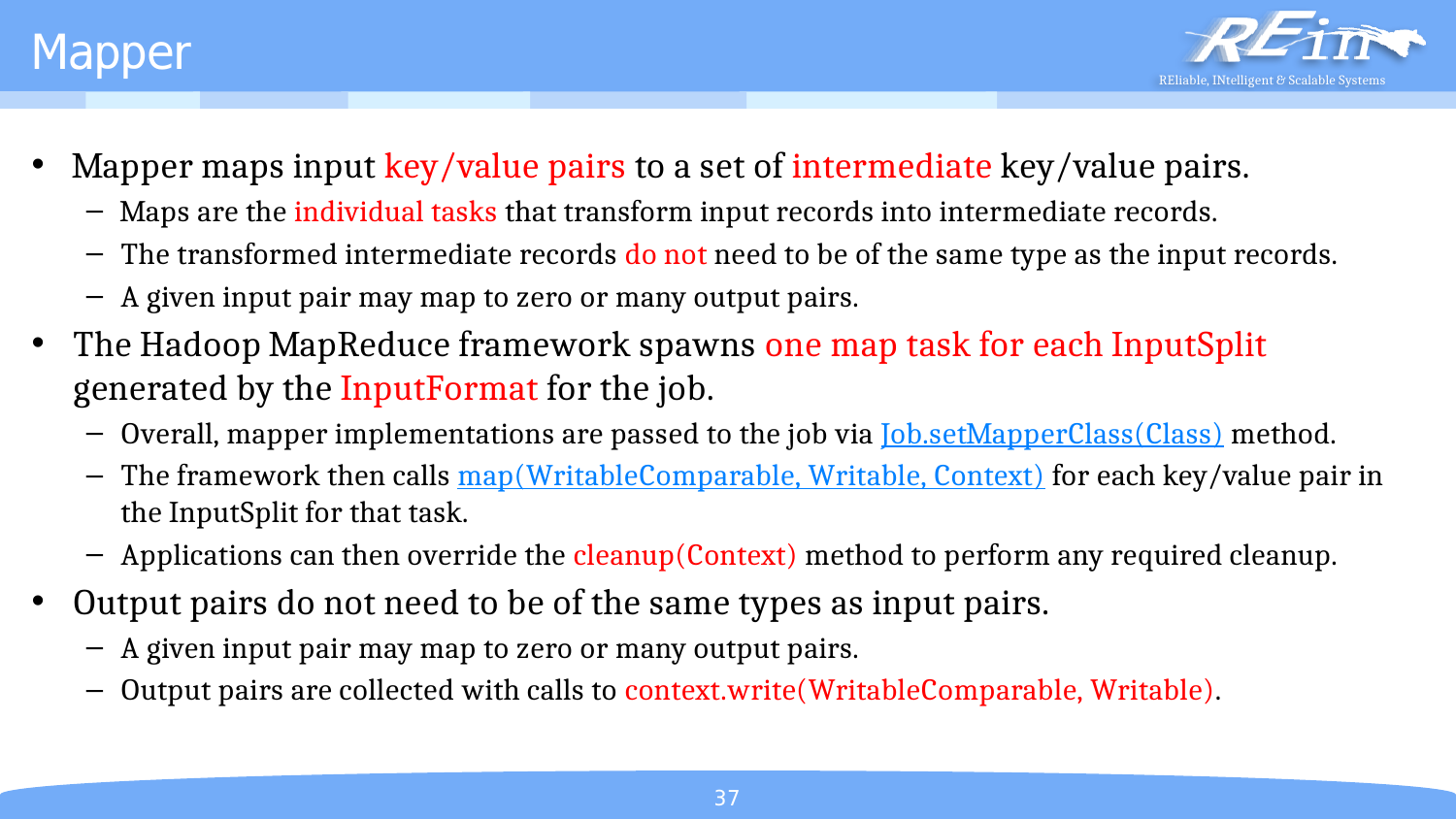

# Mapper
Mapper maps input key/value pairs to a set of intermediate key/value pairs.
Maps are the individual tasks that transform input records into intermediate records.
The transformed intermediate records do not need to be of the same type as the input records.
A given input pair may map to zero or many output pairs.
The Hadoop MapReduce framework spawns one map task for each InputSplit generated by the InputFormat for the job.
Overall, mapper implementations are passed to the job via Job.setMapperClass(Class) method.
The framework then calls map(WritableComparable, Writable, Context) for each key/value pair in the InputSplit for that task.
Applications can then override the cleanup(Context) method to perform any required cleanup.
Output pairs do not need to be of the same types as input pairs.
A given input pair may map to zero or many output pairs.
Output pairs are collected with calls to context.write(WritableComparable, Writable).
37